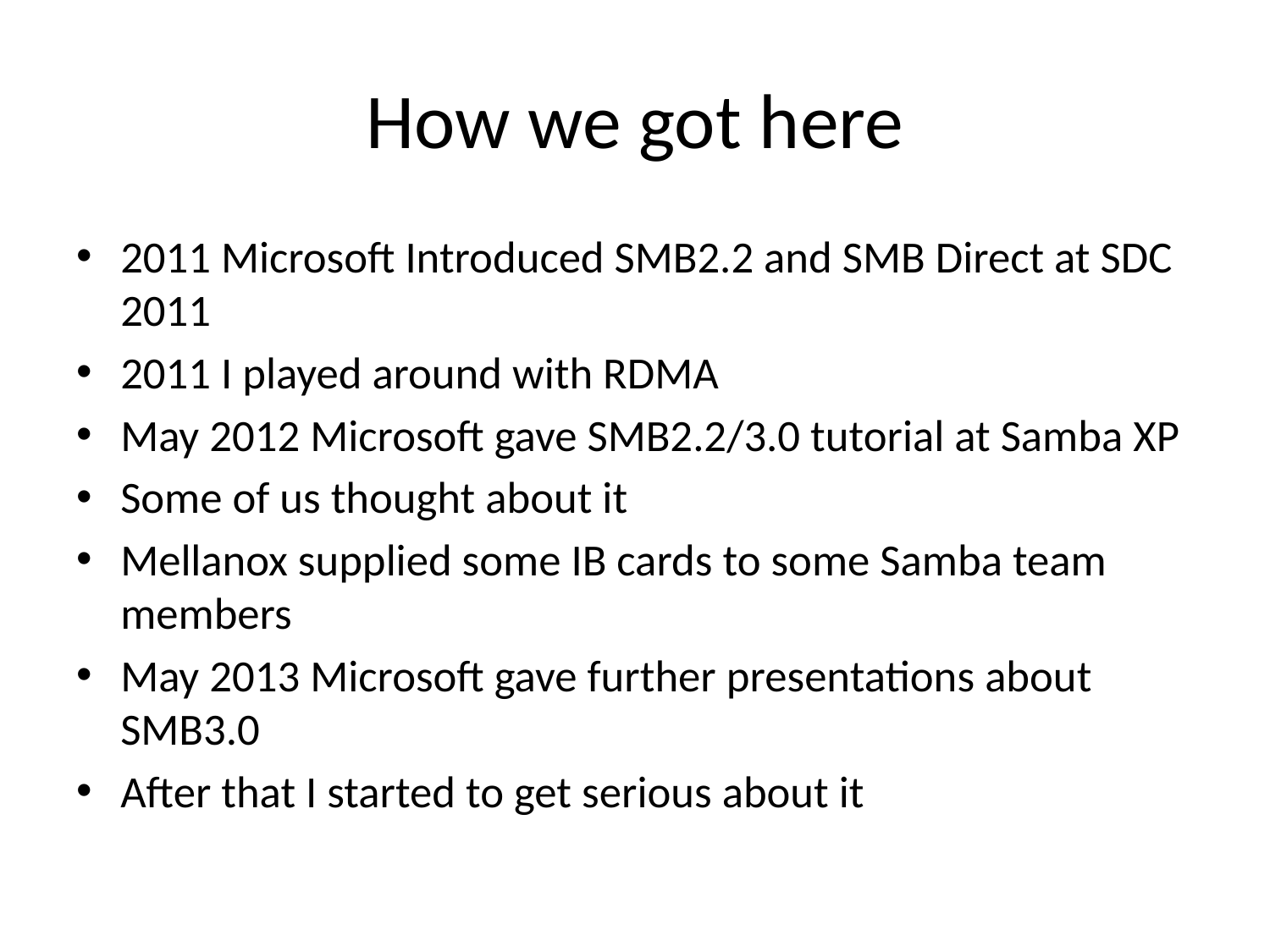

# How we got here
2011 Microsoft Introduced SMB2.2 and SMB Direct at SDC 2011
2011 I played around with RDMA
May 2012 Microsoft gave SMB2.2/3.0 tutorial at Samba XP
Some of us thought about it
Mellanox supplied some IB cards to some Samba team members
May 2013 Microsoft gave further presentations about SMB3.0
After that I started to get serious about it